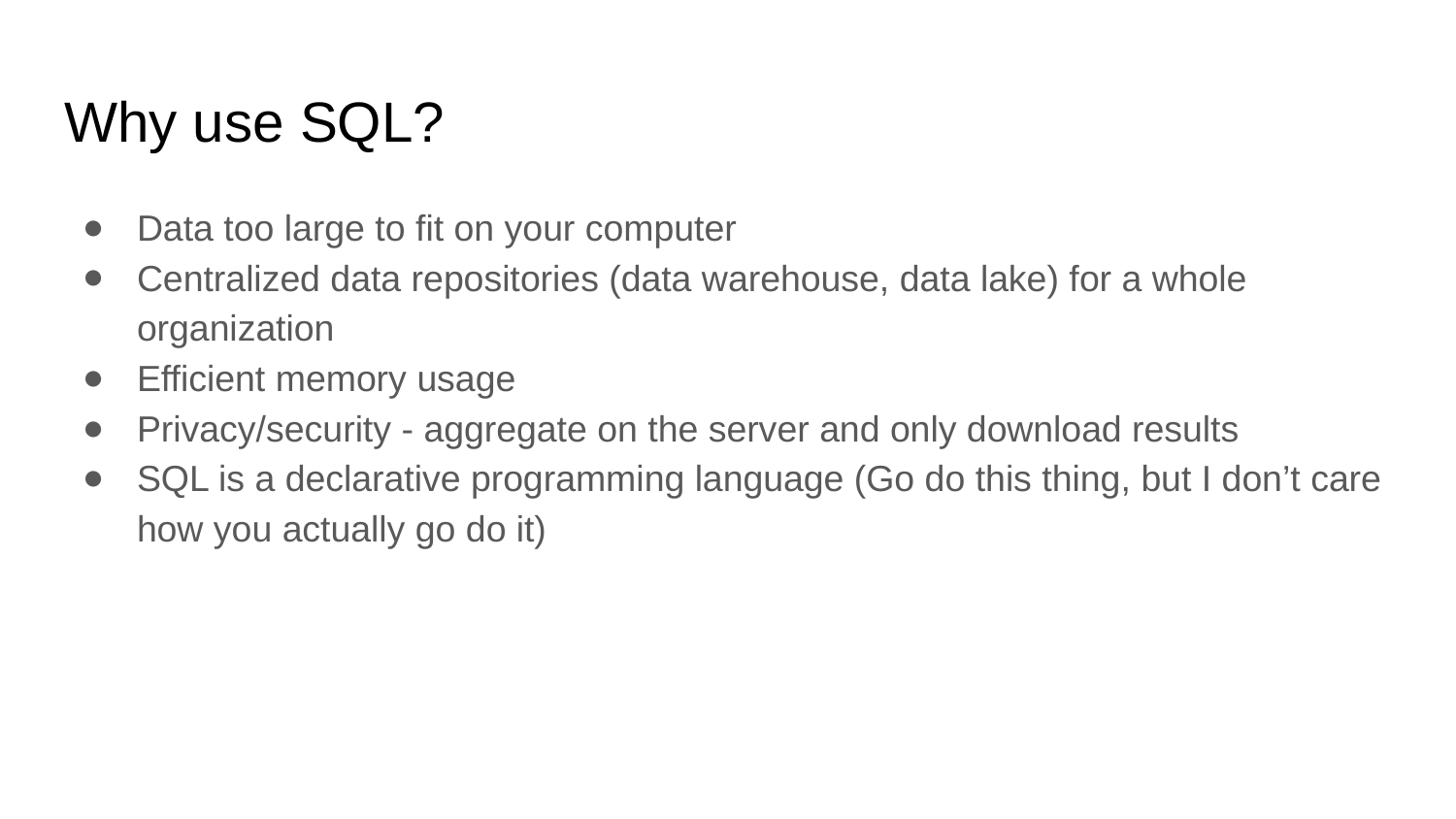

# Why use SQL?
Data too large to fit on your computer
Centralized data repositories (data warehouse, data lake) for a whole organization
Efficient memory usage
Privacy/security - aggregate on the server and only download results
SQL is a declarative programming language (Go do this thing, but I don’t care how you actually go do it)